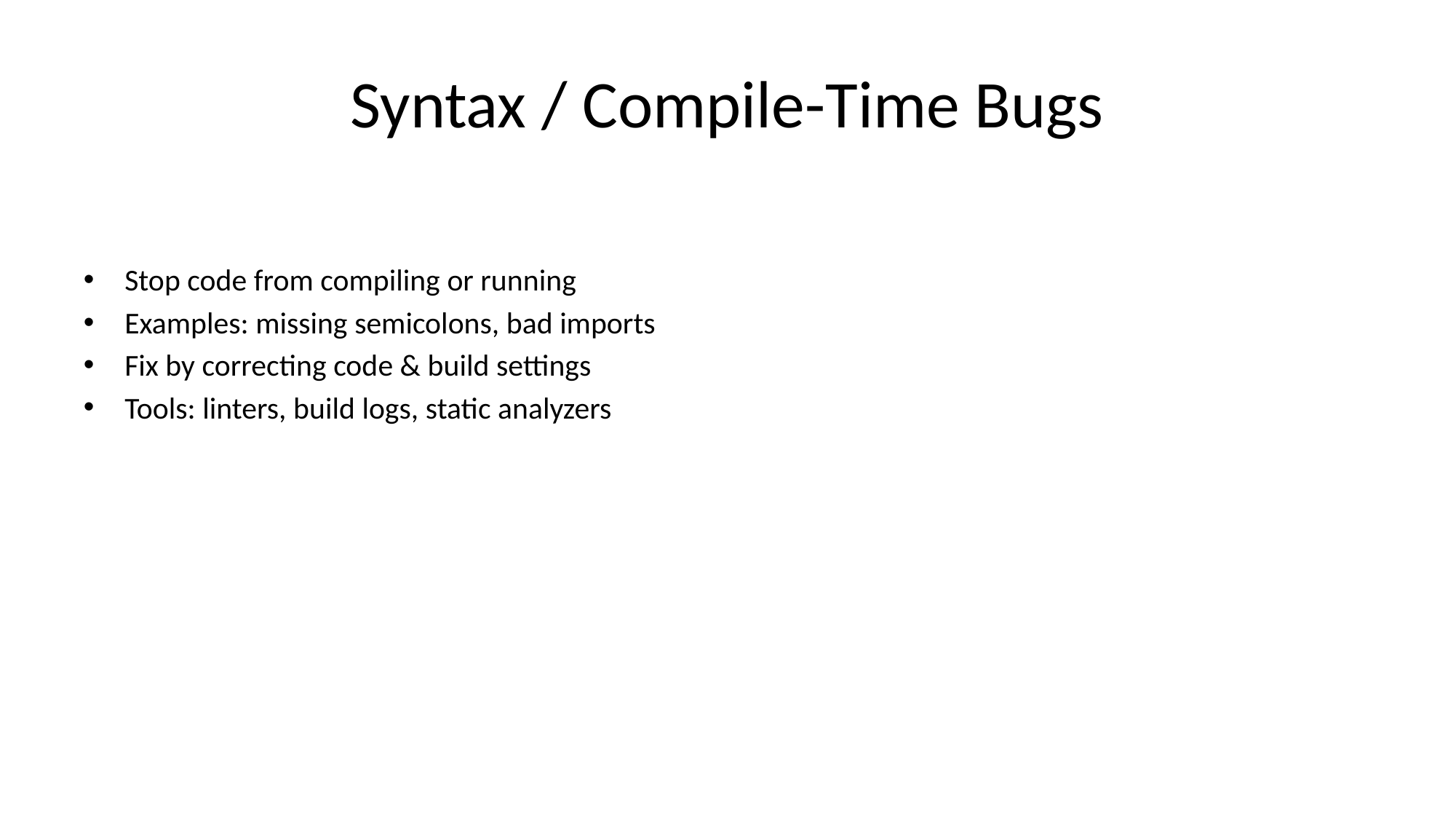

# Syntax / Compile-Time Bugs

Stop code from compiling or running
Examples: missing semicolons, bad imports
Fix by correcting code & build settings
Tools: linters, build logs, static analyzers